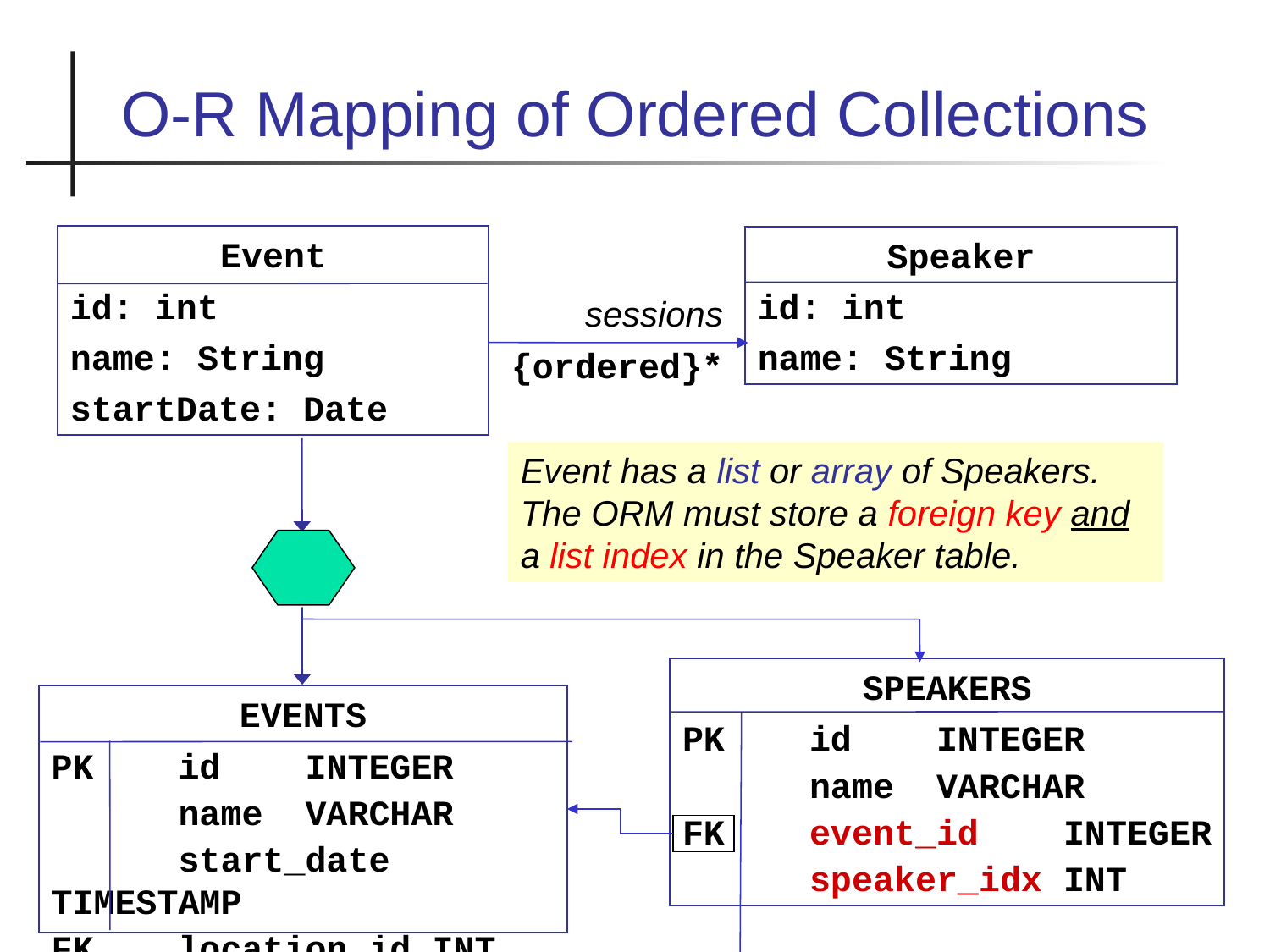

O-R Mapping of Ordered Collections
Event
id: int
name: String
startDate: Date
Speaker
id: int
name: String

sessions
{ordered}*

Event has a list or array of Speakers.
The ORM must store a foreign key and a list index in the Speaker table.

SPEAKERS
PK	id	INTEGER
	name	VARCHAR
FK	event_id	INTEGER
	speaker_idx	INT
EVENTS
PK	id	INTEGER
	name	VARCHAR
	start_date TIMESTAMP
FK	location_id INT